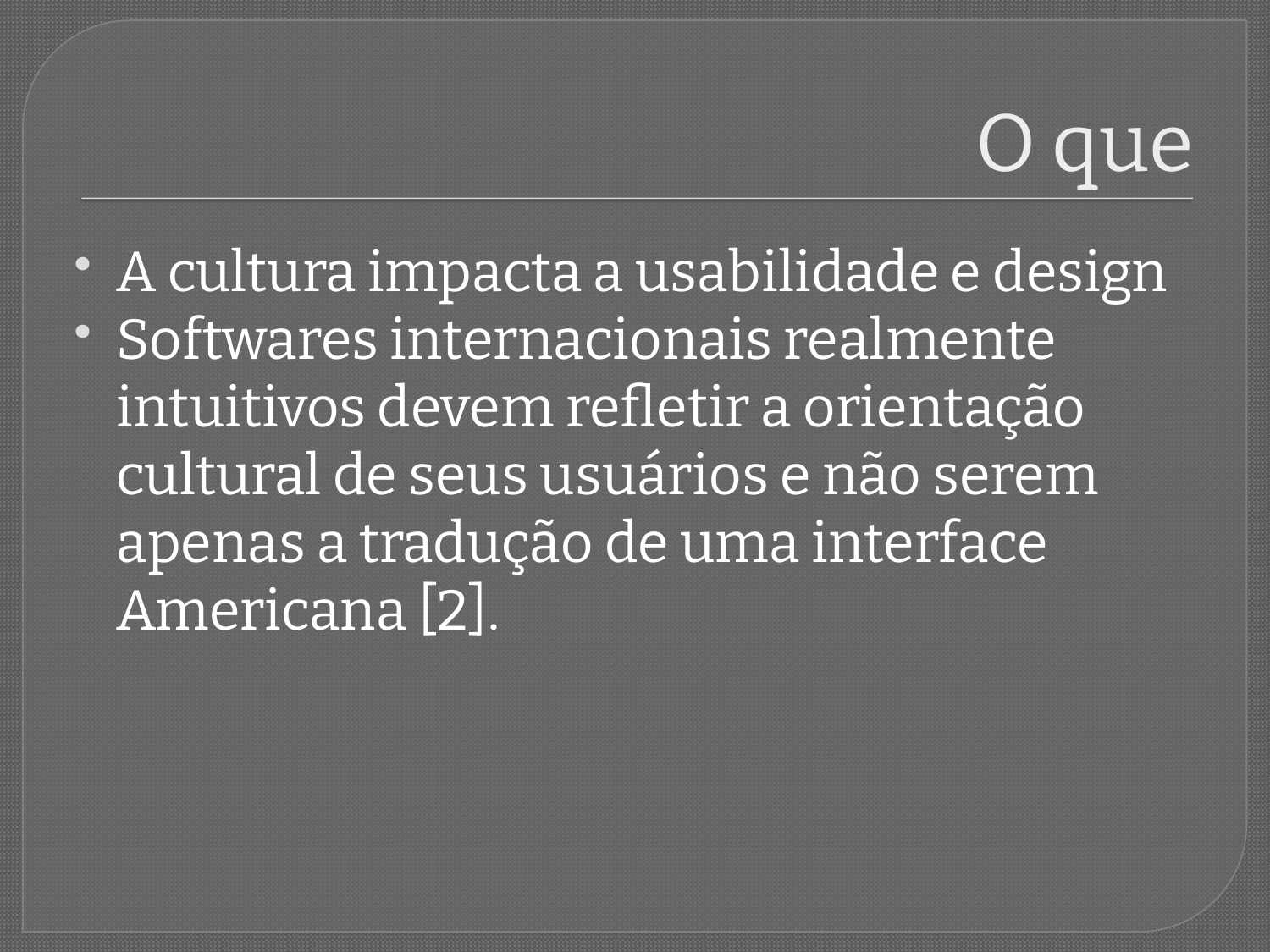

# O que
A cultura impacta a usabilidade e design
Softwares internacionais realmente intuitivos devem refletir a orientação cultural de seus usuários e não serem apenas a tradução de uma interface Americana [2].